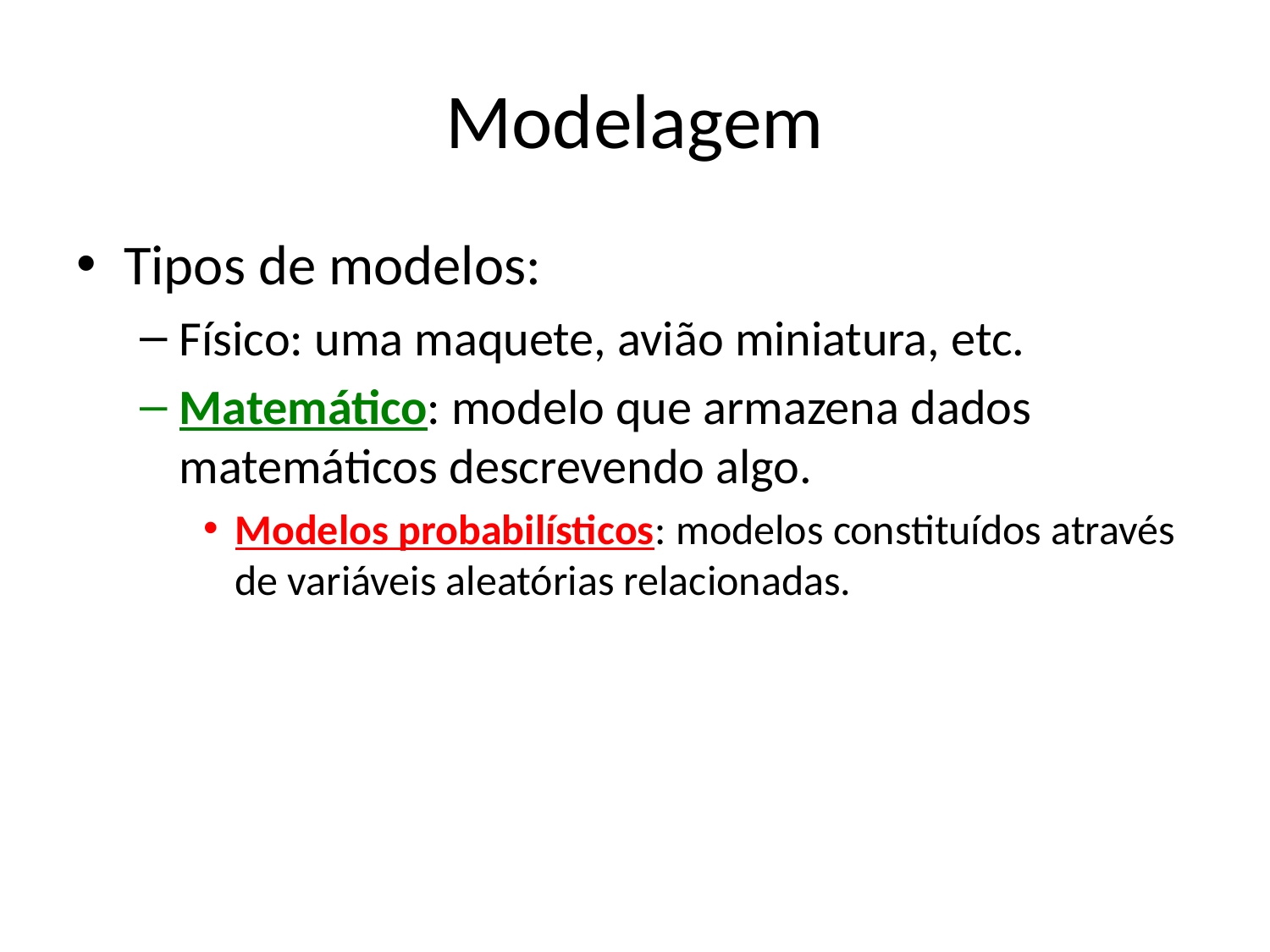

# Modelagem
Tipos de modelos:
Físico: uma maquete, avião miniatura, etc.
Matemático: modelo que armazena dados matemáticos descrevendo algo.
Modelos probabilísticos: modelos constituídos através de variáveis aleatórias relacionadas.